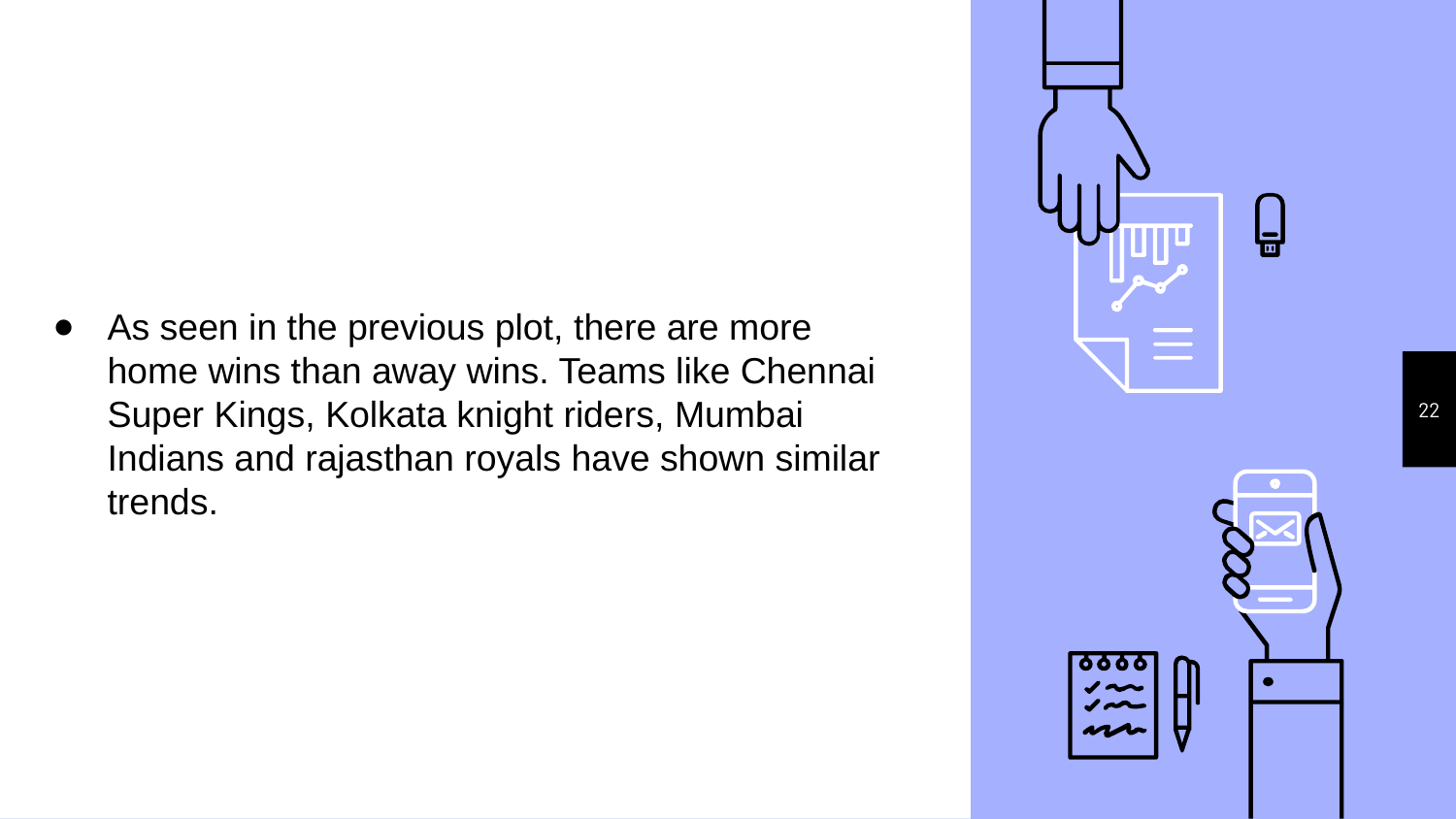

As seen in the previous plot, there are more home wins than away wins. Teams like Chennai Super Kings, Kolkata knight riders, Mumbai Indians and rajasthan royals have shown similar trends.
22